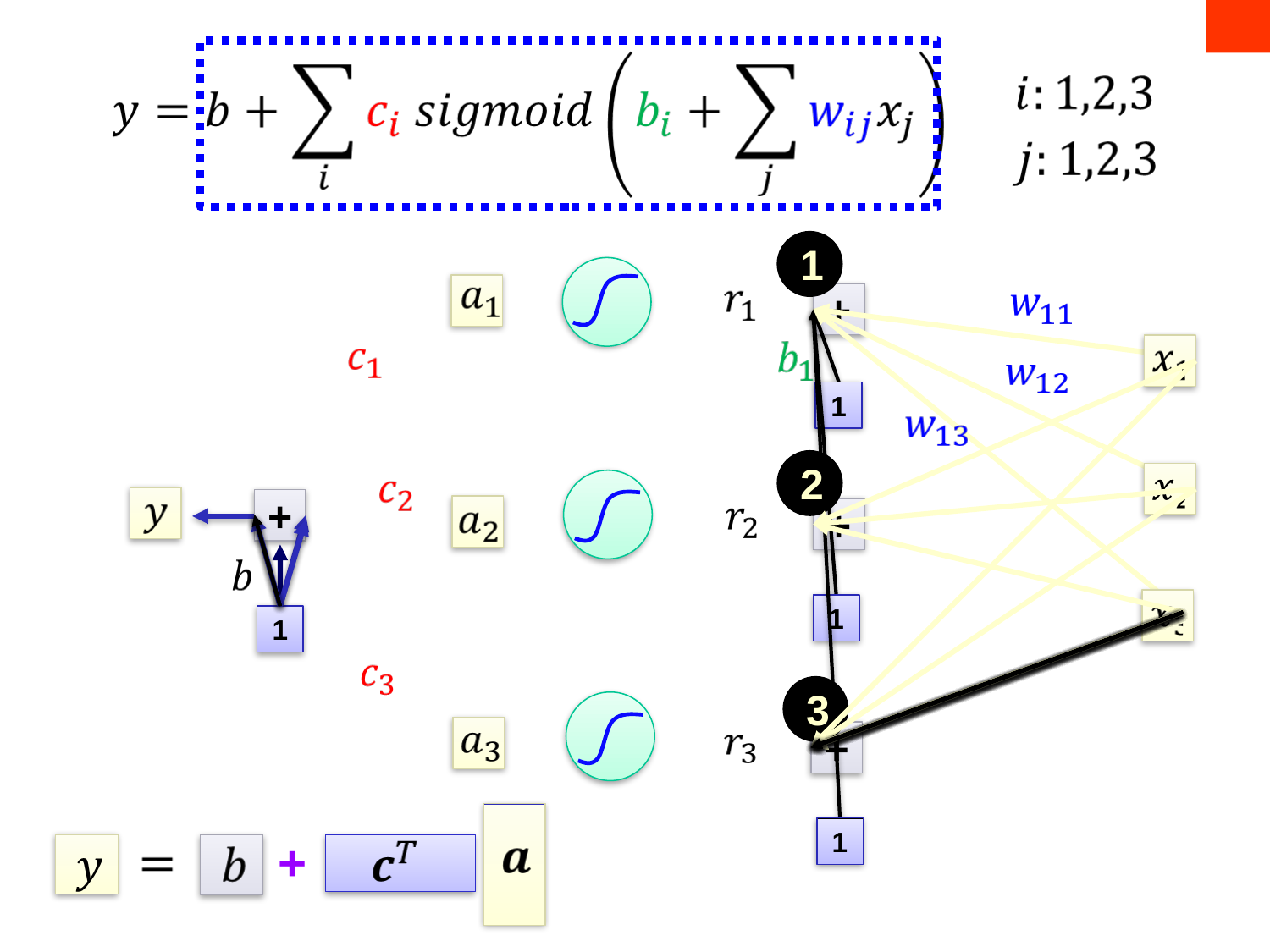

37

1

+

1

2

+

+
1

1

3

+
1

+